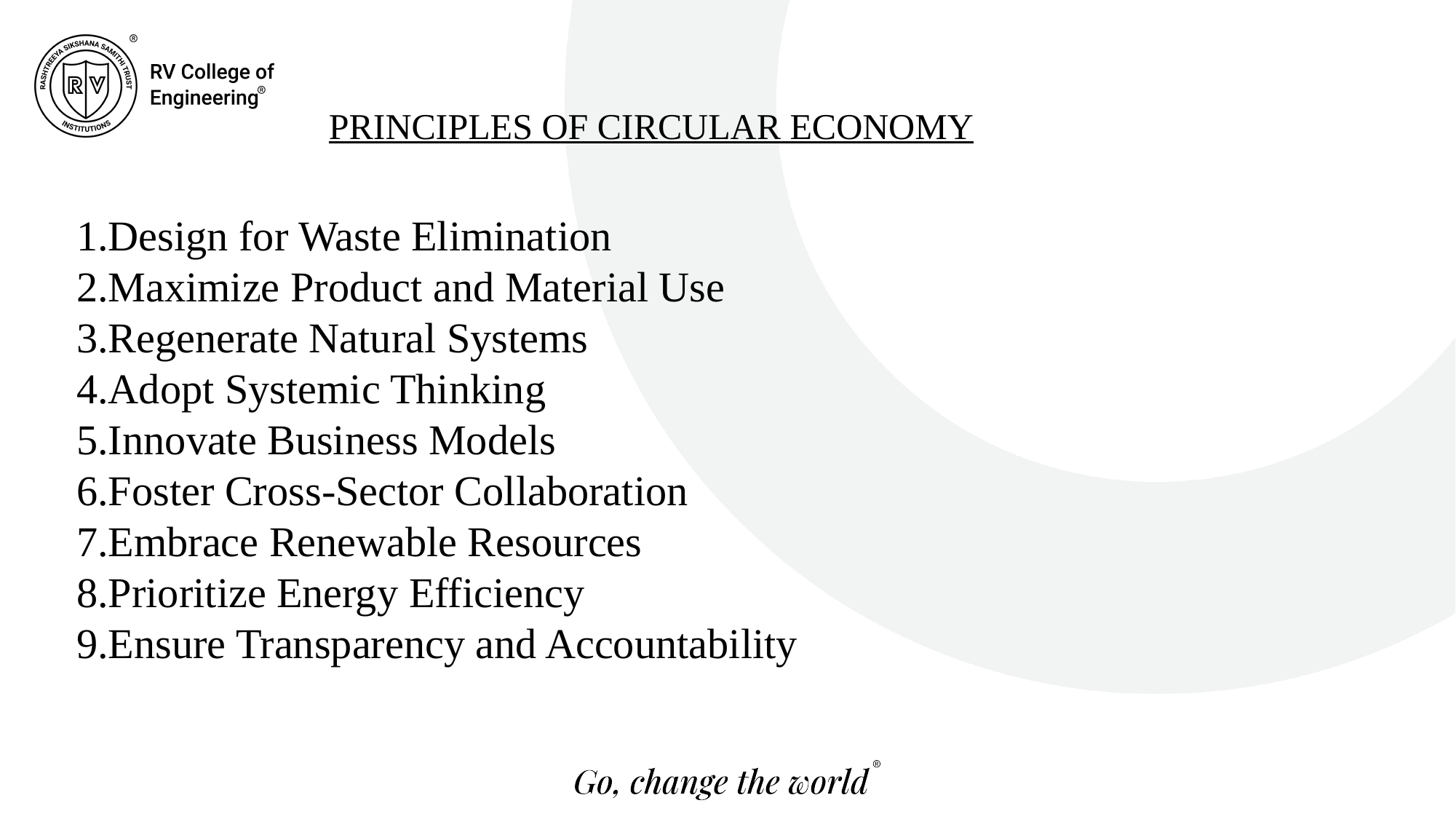

PRINCIPLES OF CIRCULAR ECONOMY
Design for Waste Elimination
Maximize Product and Material Use
Regenerate Natural Systems
Adopt Systemic Thinking
Innovate Business Models
Foster Cross-Sector Collaboration
Embrace Renewable Resources
Prioritize Energy Efficiency
Ensure Transparency and Accountability